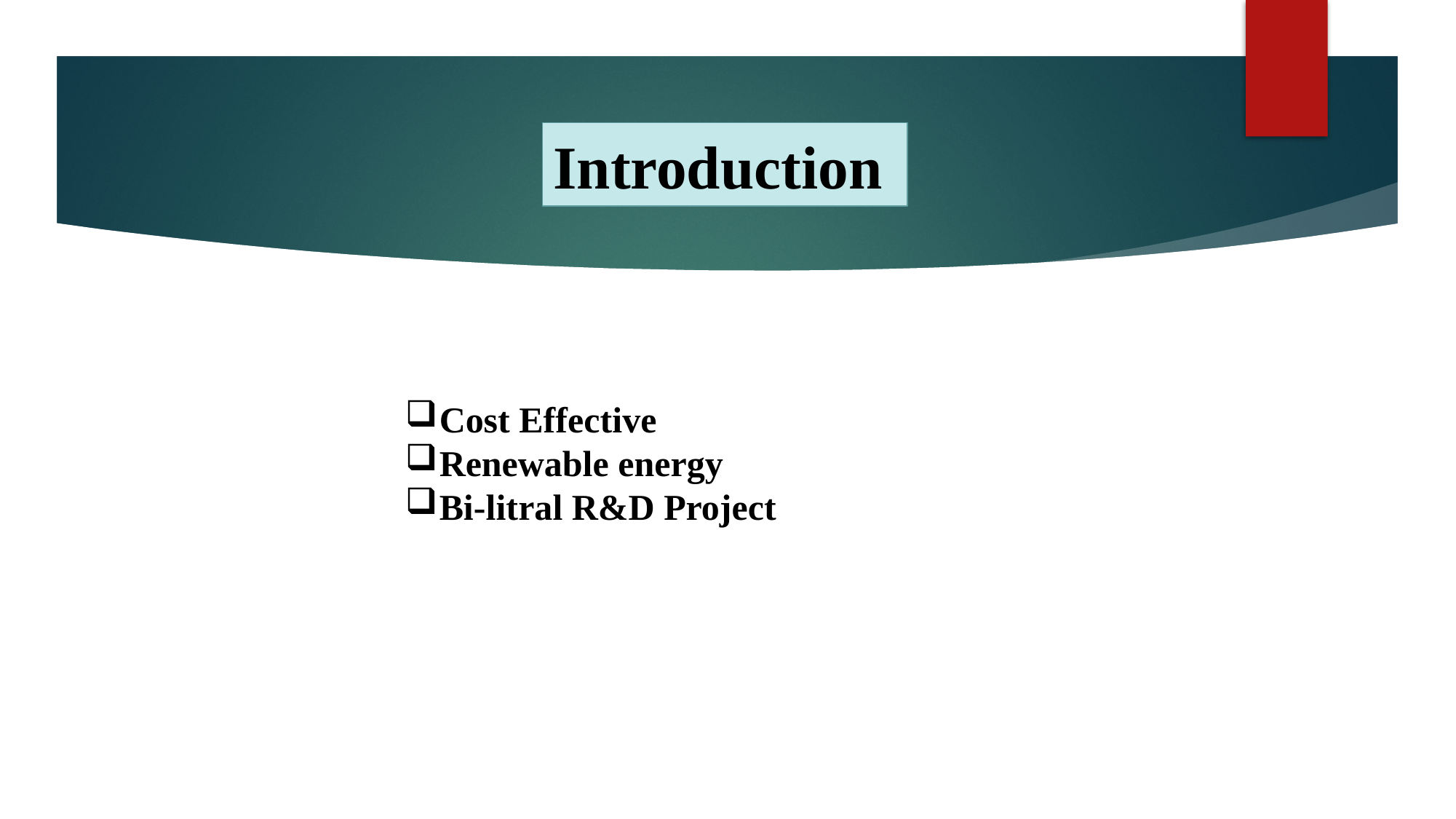

Introduction
Cost Effective
Renewable energy
Bi-litral R&D Project